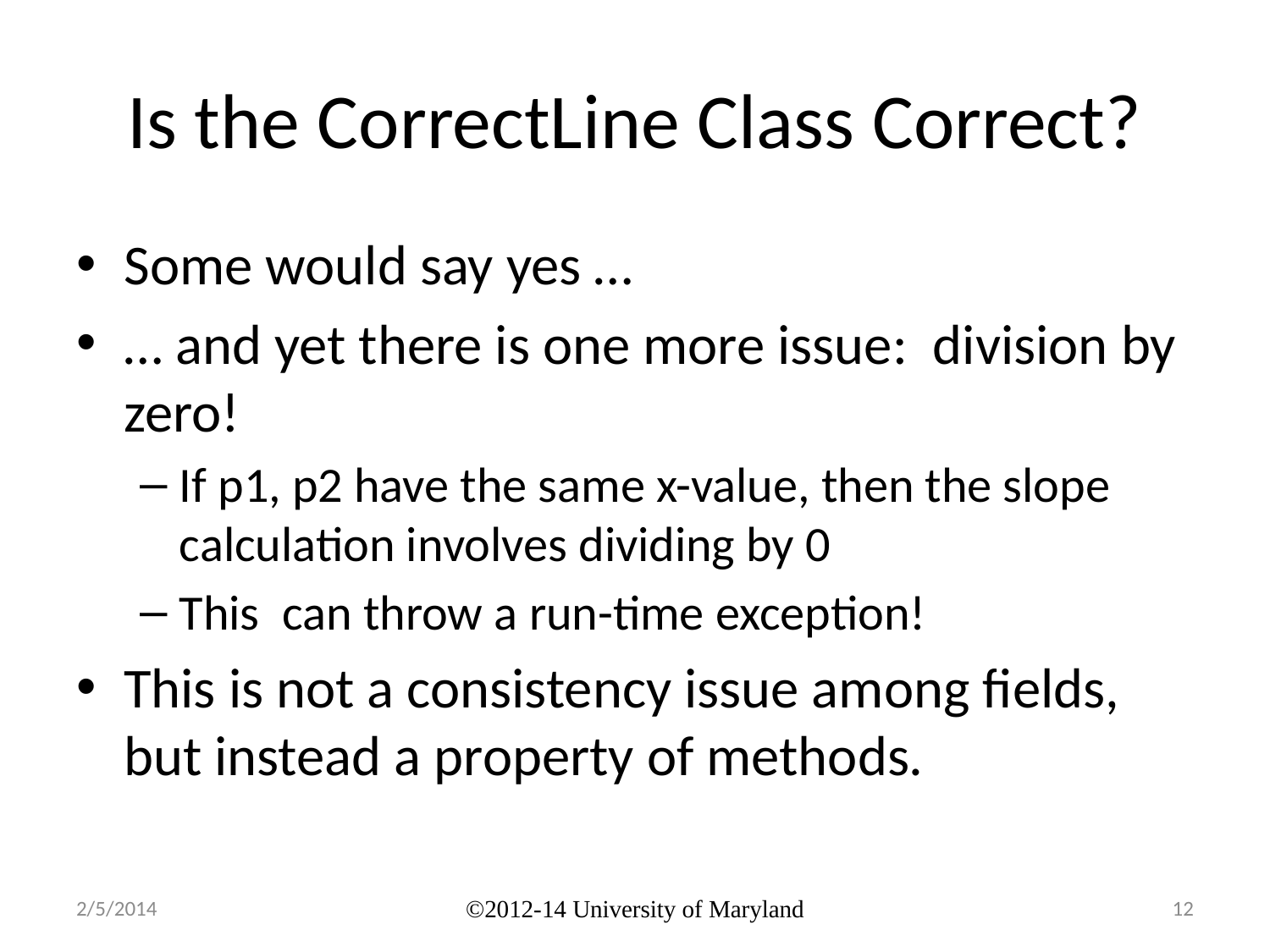

# Is the CorrectLine Class Correct?
Some would say yes …
… and yet there is one more issue:  division by zero!
If p1, p2 have the same x-value, then the slope calculation involves dividing by 0
This  can throw a run-time exception!
This is not a consistency issue among fields, but instead a property of methods.
2/5/2014
©2012-14 University of Maryland
12